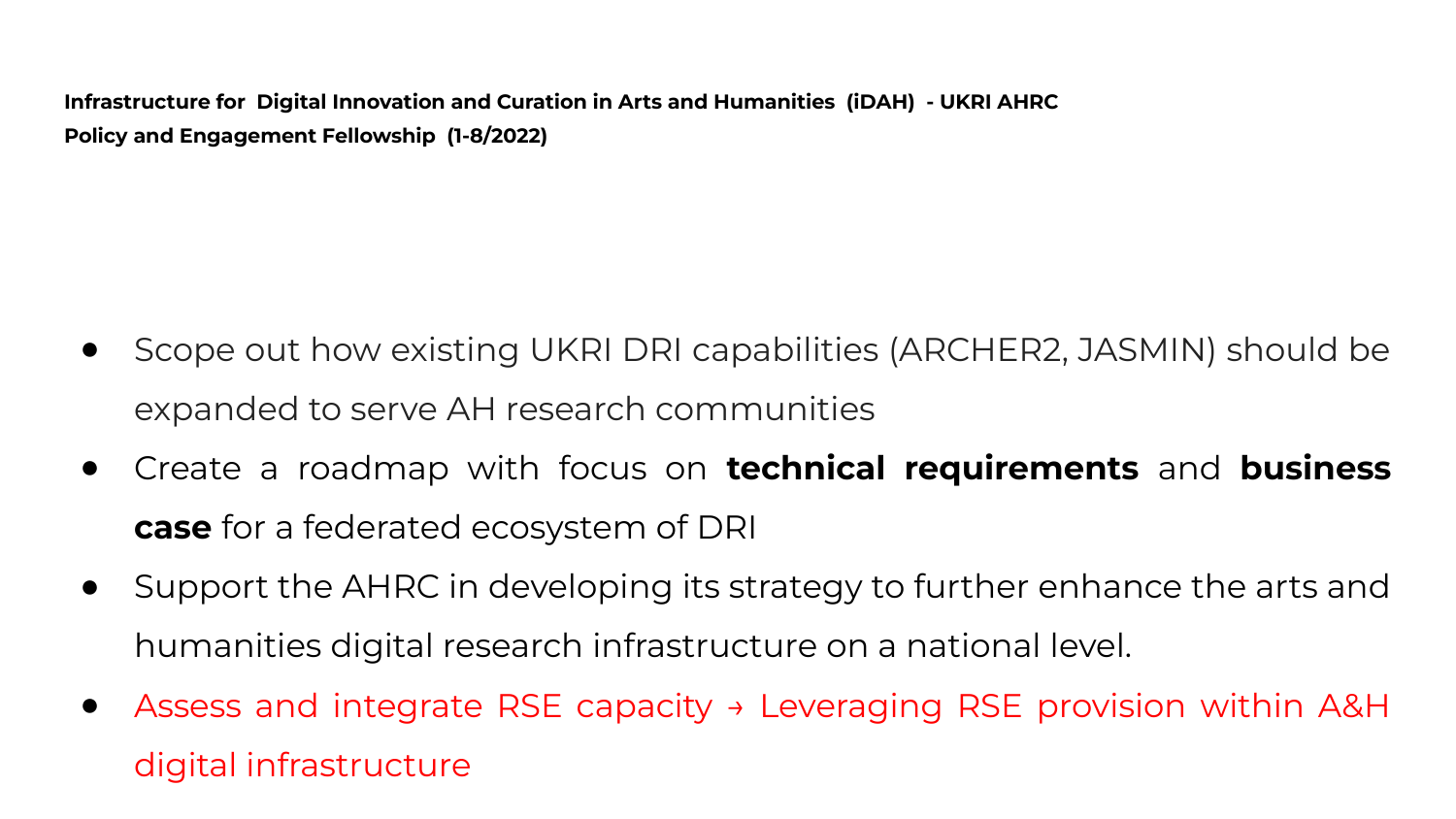

# Infrastructure for  Digital Innovation and Curation in Arts and Humanities  (iDAH)  - UKRI AHRC
Policy and Engagement Fellowship  (1-8/2022)
Scope out how existing UKRI DRI capabilities (ARCHER2, JASMIN) should be expanded to serve AH research communities
Create a roadmap with focus on technical requirements and business case for a federated ecosystem of DRI
Support the AHRC in developing its strategy to further enhance the arts and humanities digital research infrastructure on a national level.
Assess and integrate RSE capacity → Leveraging RSE provision within A&H digital infrastructure